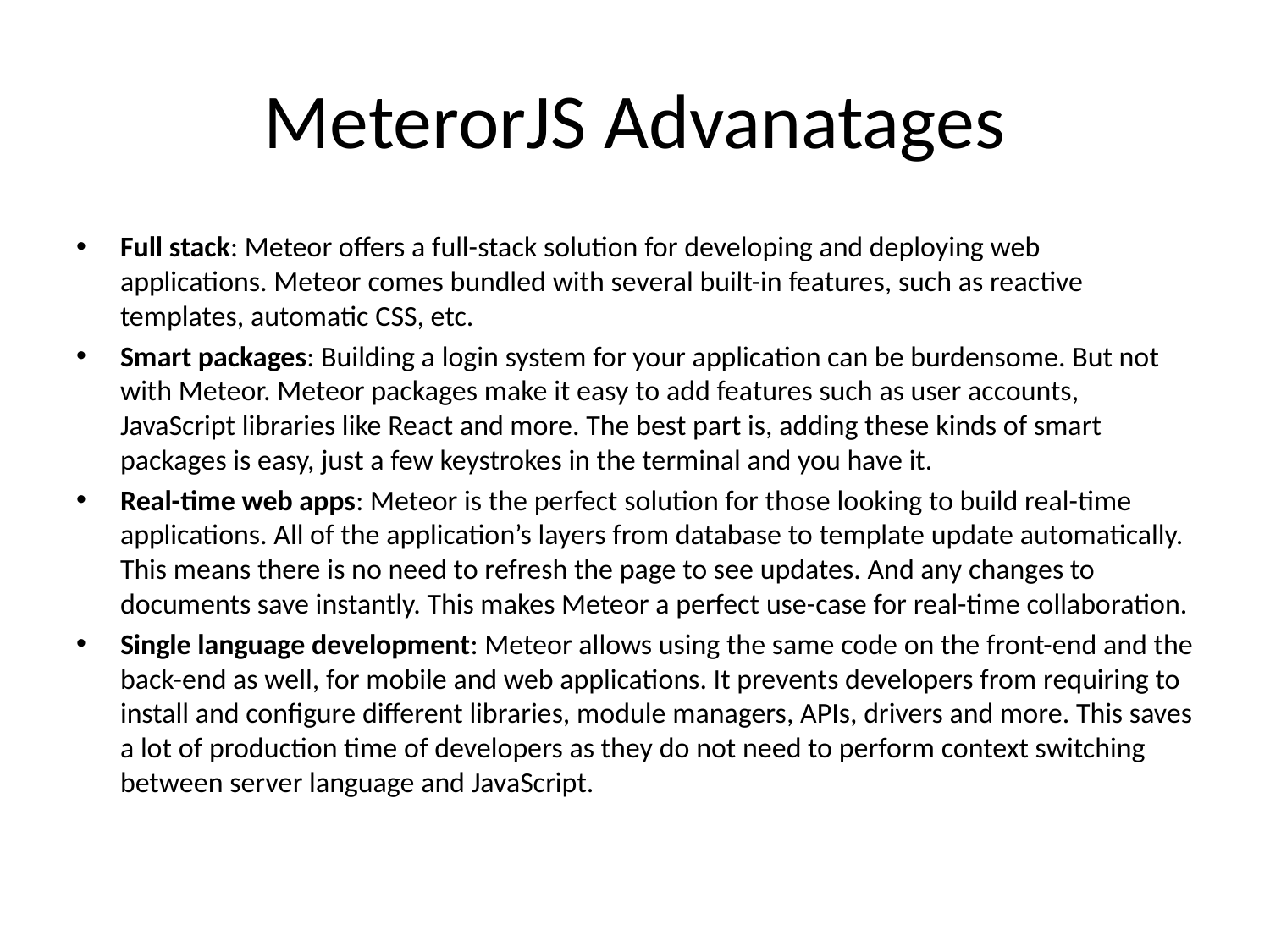

# MeterorJS Advanatages
Full stack: Meteor offers a full-stack solution for developing and deploying web applications. Meteor comes bundled with several built-in features, such as reactive templates, automatic CSS, etc.
Smart packages: Building a login system for your application can be burdensome. But not with Meteor. Meteor packages make it easy to add features such as user accounts, JavaScript libraries like React and more. The best part is, adding these kinds of smart packages is easy, just a few keystrokes in the terminal and you have it.
Real-time web apps: Meteor is the perfect solution for those looking to build real-time applications. All of the application’s layers from database to template update automatically. This means there is no need to refresh the page to see updates. And any changes to documents save instantly. This makes Meteor a perfect use-case for real-time collaboration.
Single language development: Meteor allows using the same code on the front-end and the back-end as well, for mobile and web applications. It prevents developers from requiring to install and configure different libraries, module managers, APIs, drivers and more. This saves a lot of production time of developers as they do not need to perform context switching between server language and JavaScript.